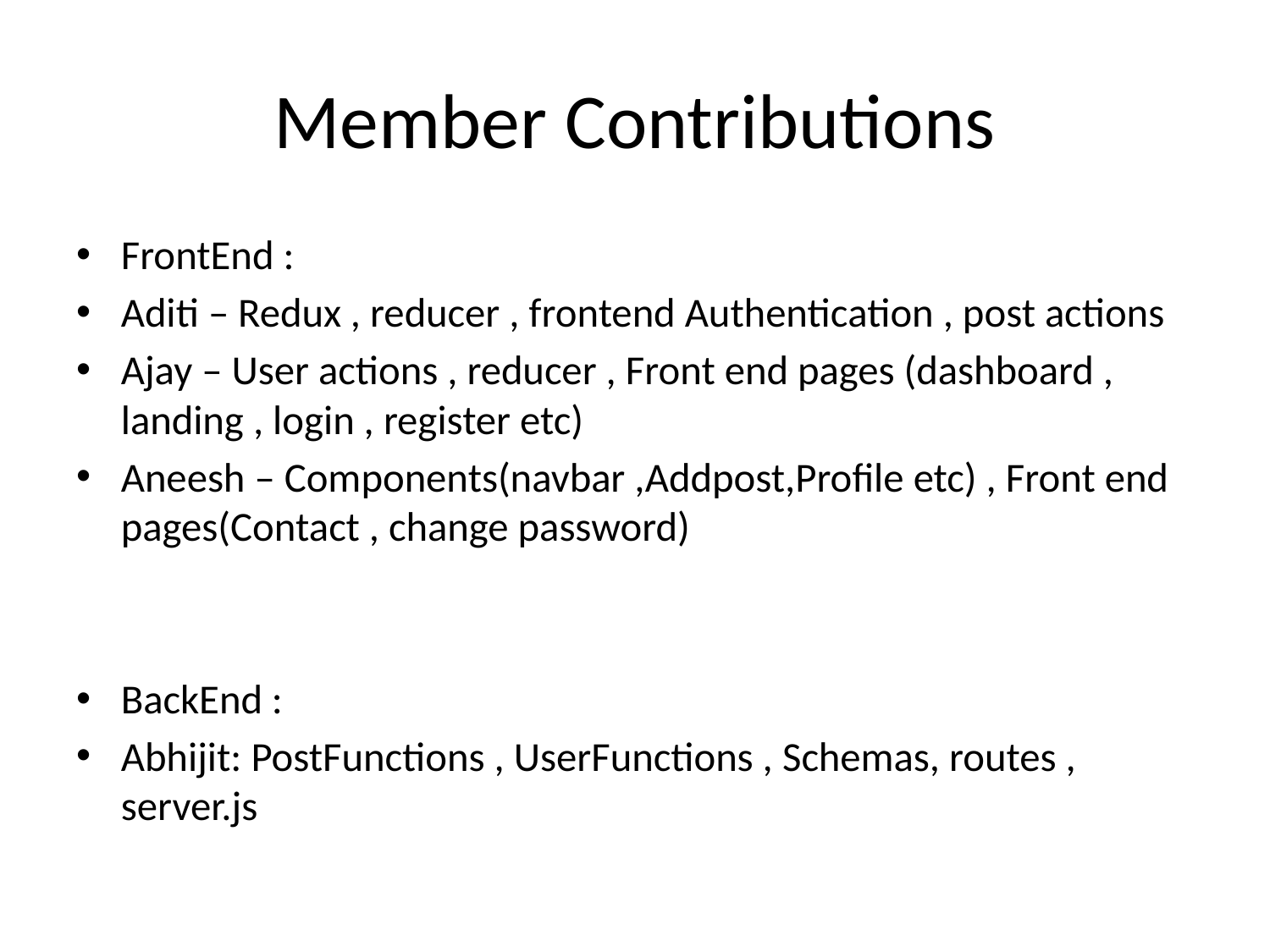

# Member Contributions
FrontEnd :
Aditi – Redux , reducer , frontend Authentication , post actions
Ajay – User actions , reducer , Front end pages (dashboard , landing , login , register etc)
Aneesh – Components(navbar ,Addpost,Profile etc) , Front end pages(Contact , change password)

BackEnd :
Abhijit: PostFunctions , UserFunctions , Schemas, routes , server.js